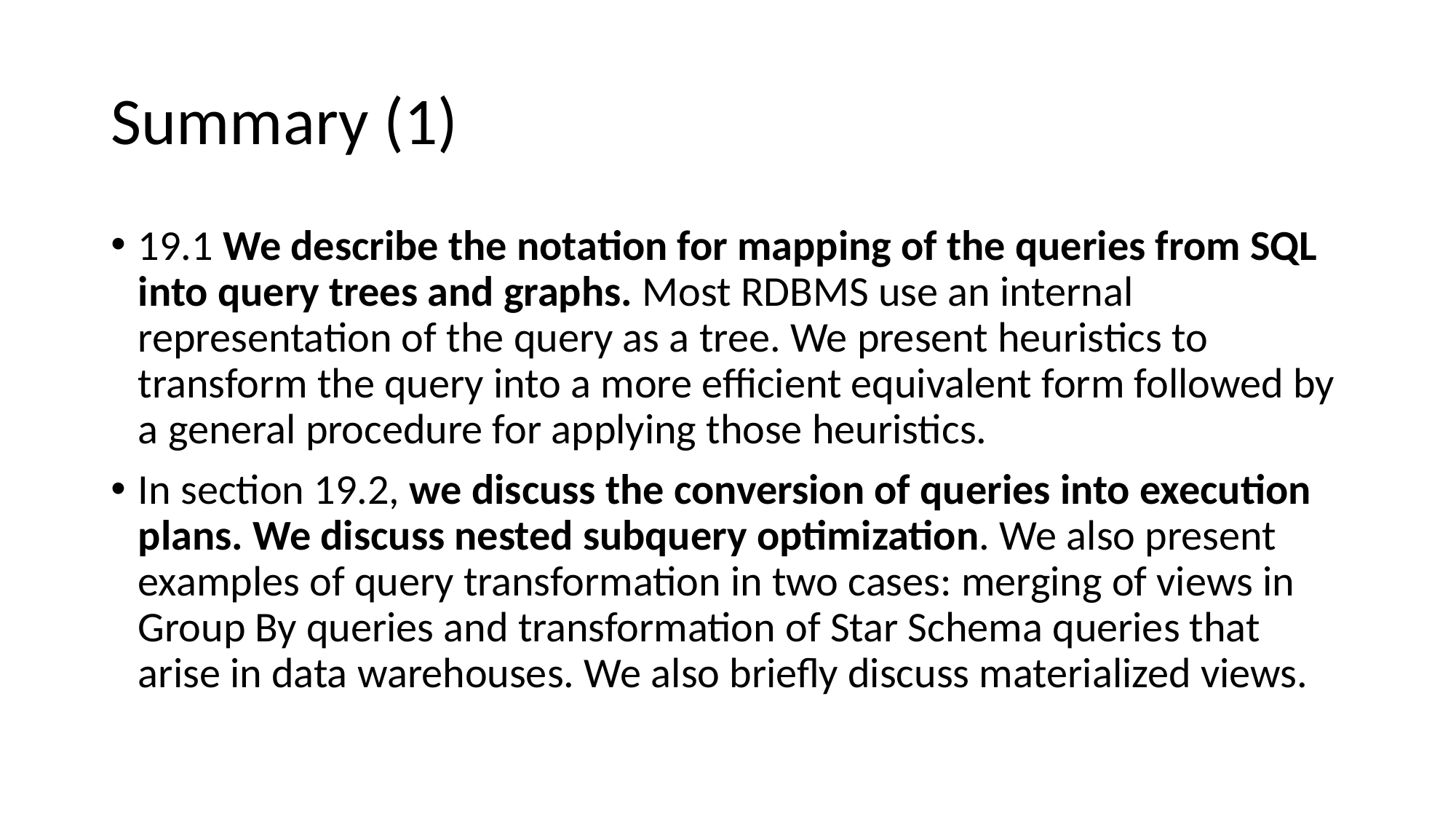

# Summary (1)
19.1 We describe the notation for mapping of the queries from SQL into query trees and graphs. Most RDBMS use an internal representation of the query as a tree. We present heuristics to transform the query into a more efficient equivalent form followed by a general procedure for applying those heuristics.
In section 19.2, we discuss the conversion of queries into execution plans. We discuss nested subquery optimization. We also present examples of query transformation in two cases: merging of views in Group By queries and transformation of Star Schema queries that arise in data warehouses. We also briefly discuss materialized views.